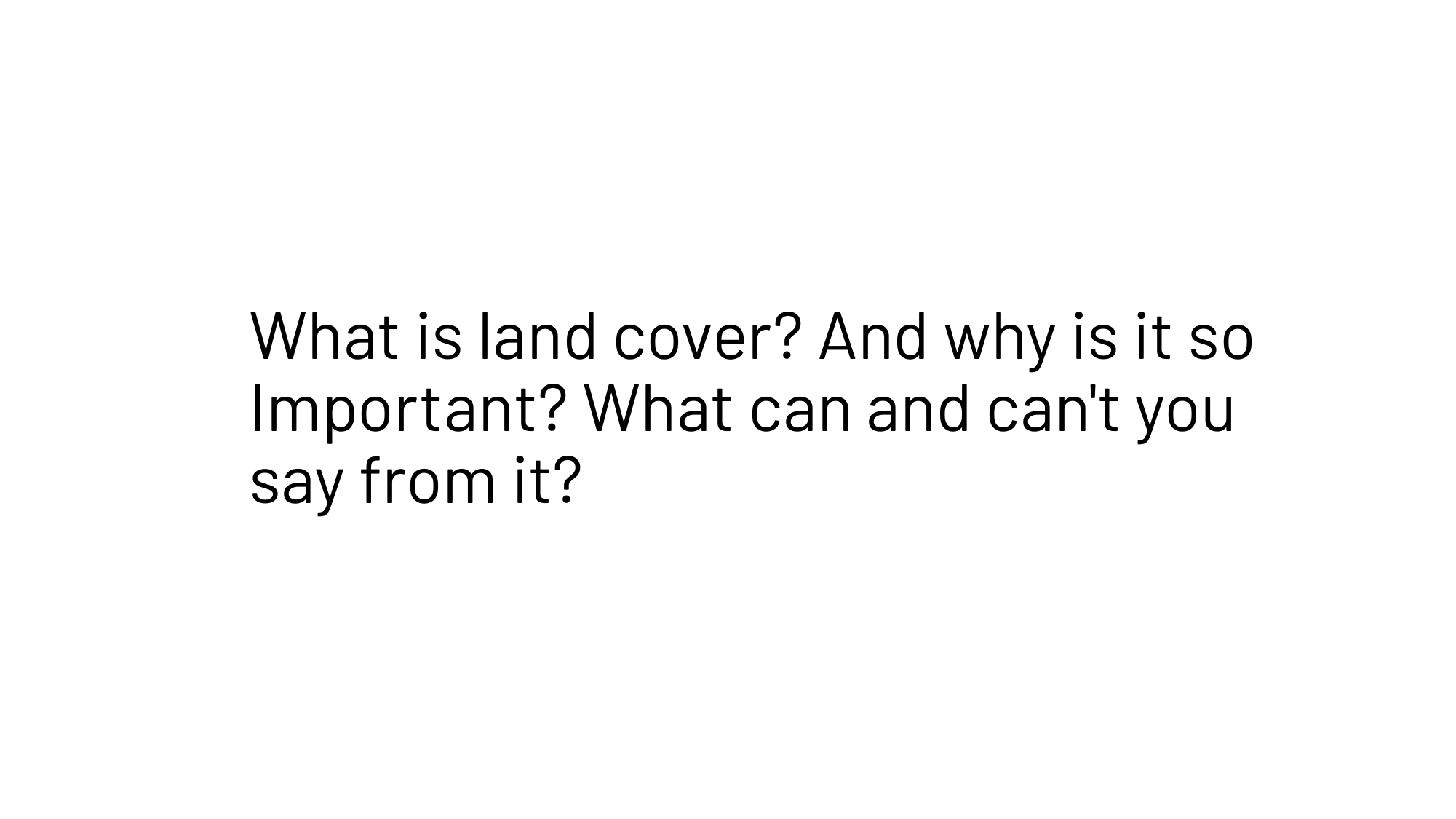

What is land cover? And why is it so
Important? What can and can't you say from it?